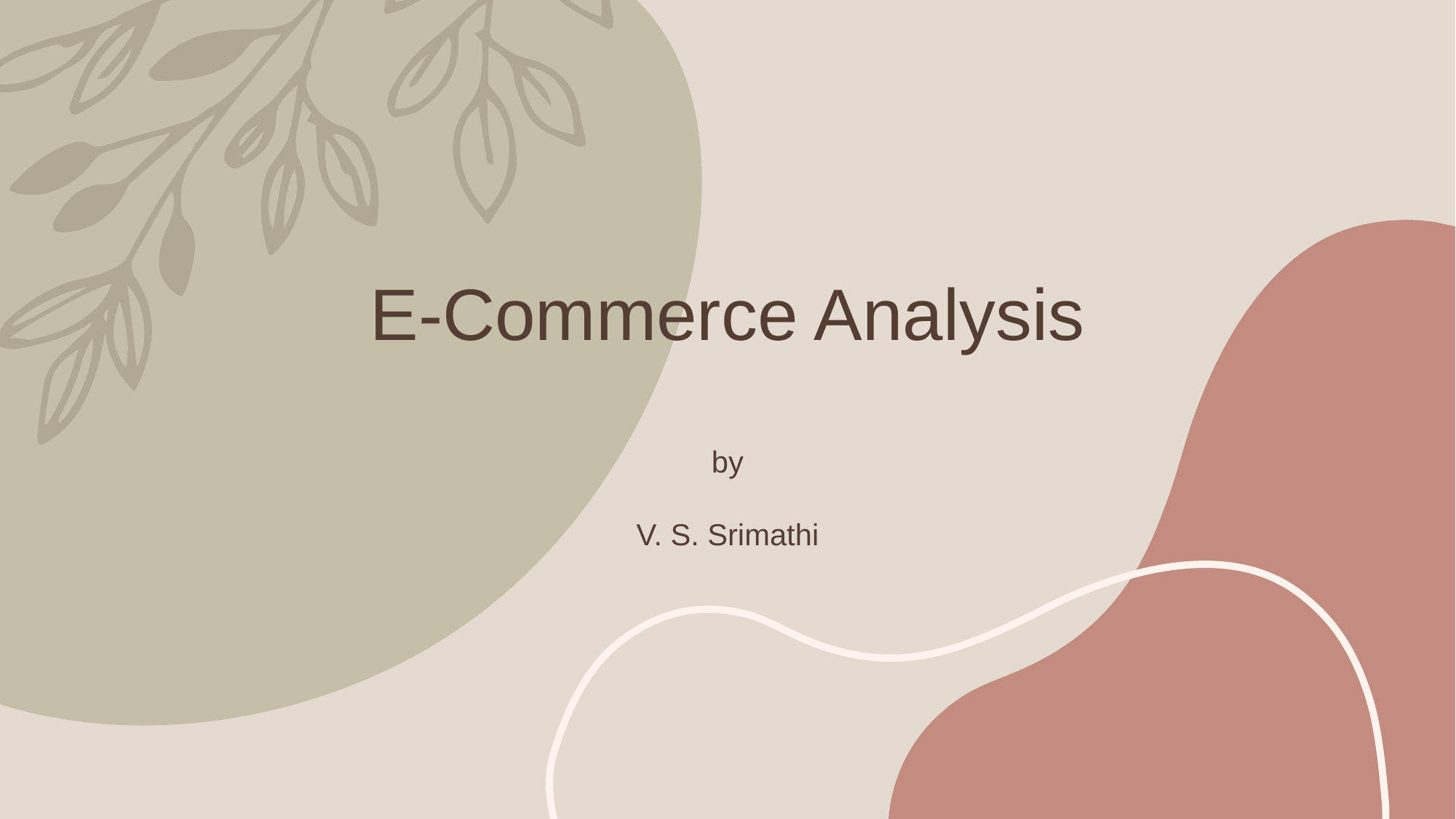

# E-Commerce Analysis by V. S. Srimathi